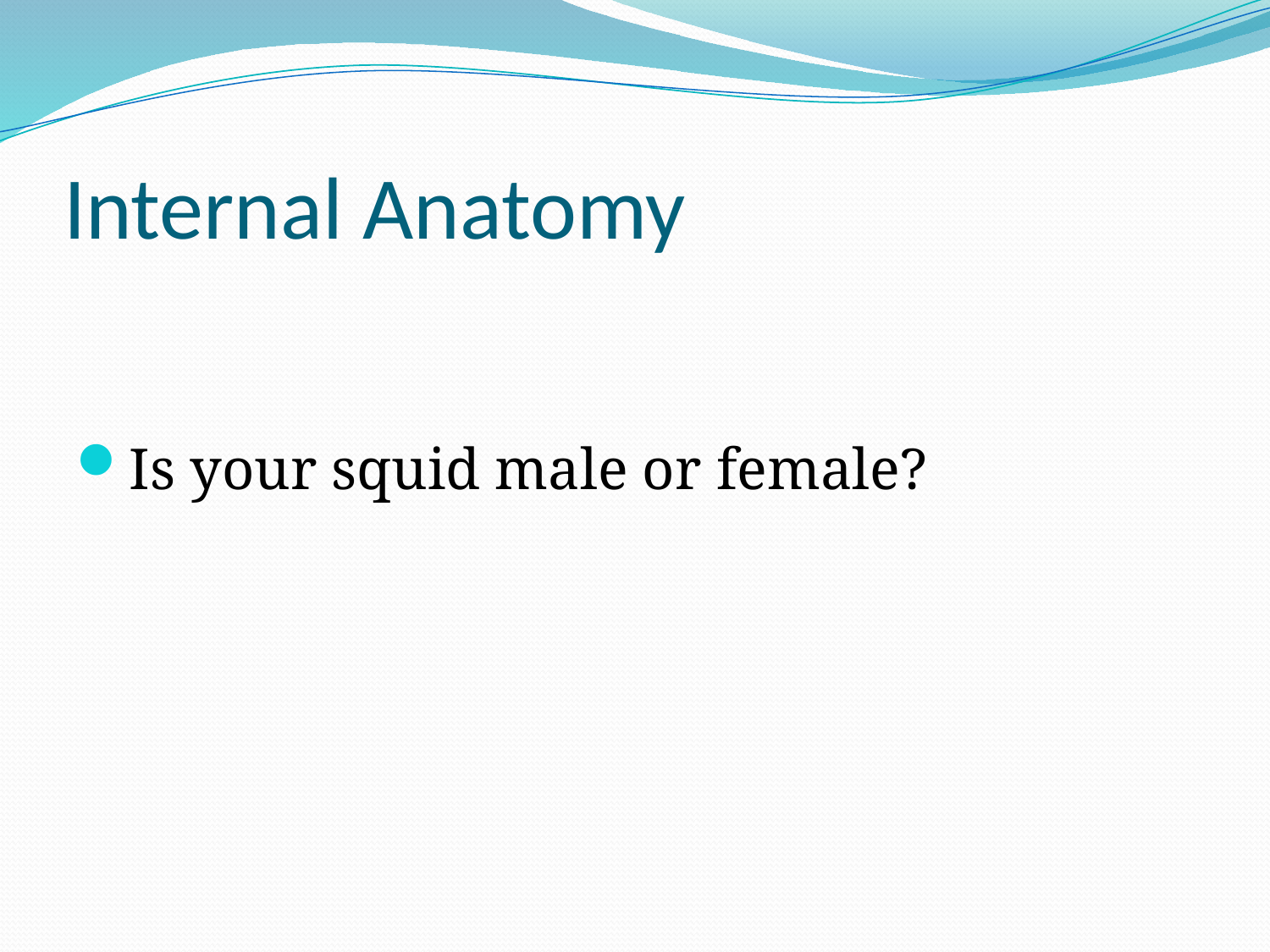

# Internal Anatomy

Is your squid male or female?